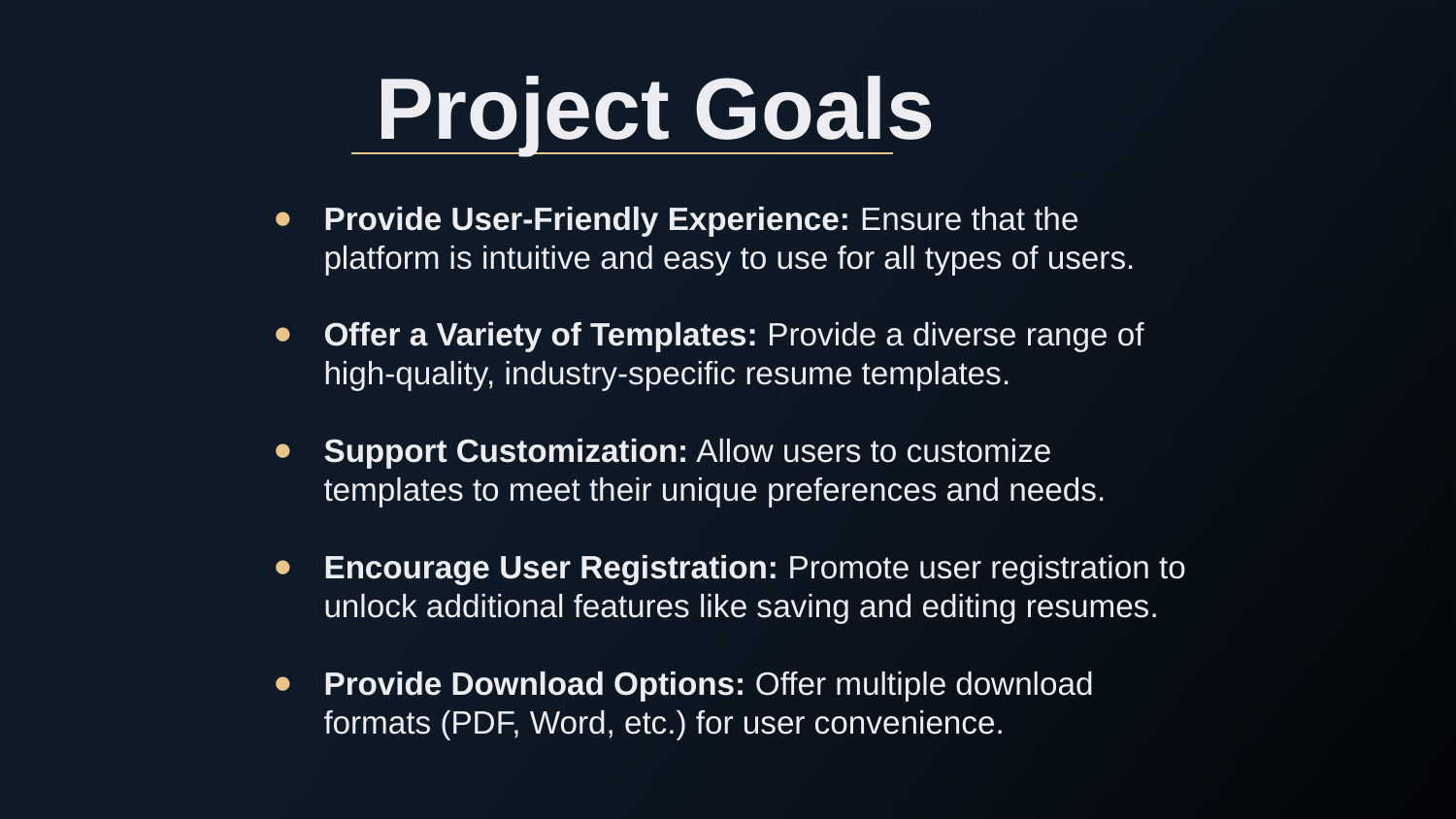

# Project Goals
Provide User-Friendly Experience: Ensure that the platform is intuitive and easy to use for all types of users.

Offer a Variety of Templates: Provide a diverse range of high-quality, industry-specific resume templates.

Support Customization: Allow users to customize templates to meet their unique preferences and needs.

Encourage User Registration: Promote user registration to unlock additional features like saving and editing resumes.

Provide Download Options: Offer multiple download formats (PDF, Word, etc.) for user convenience.